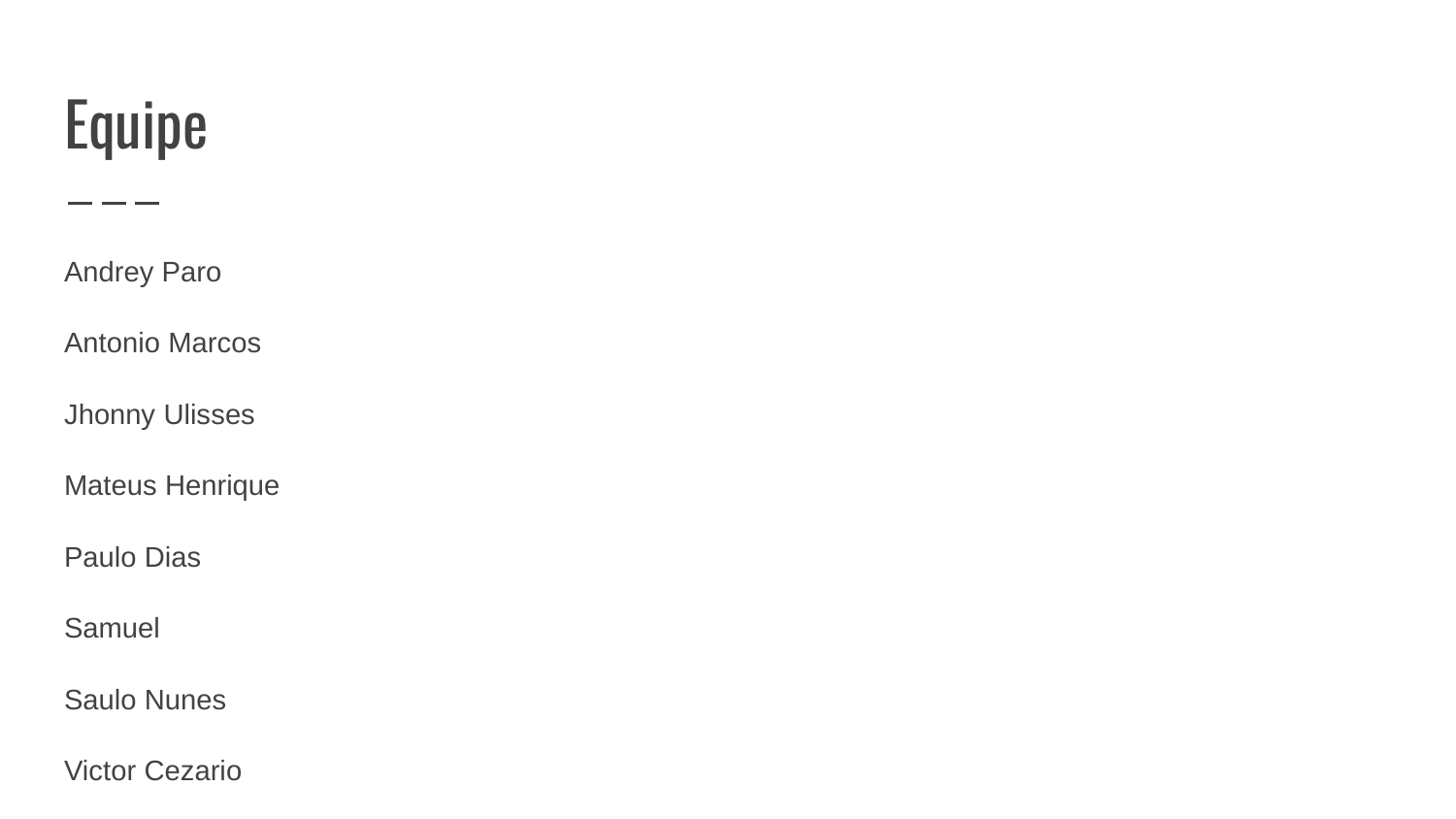

# Equipe
Andrey Paro
Antonio Marcos
Jhonny Ulisses
Mateus Henrique
Paulo Dias
Samuel
Saulo Nunes
Victor Cezario